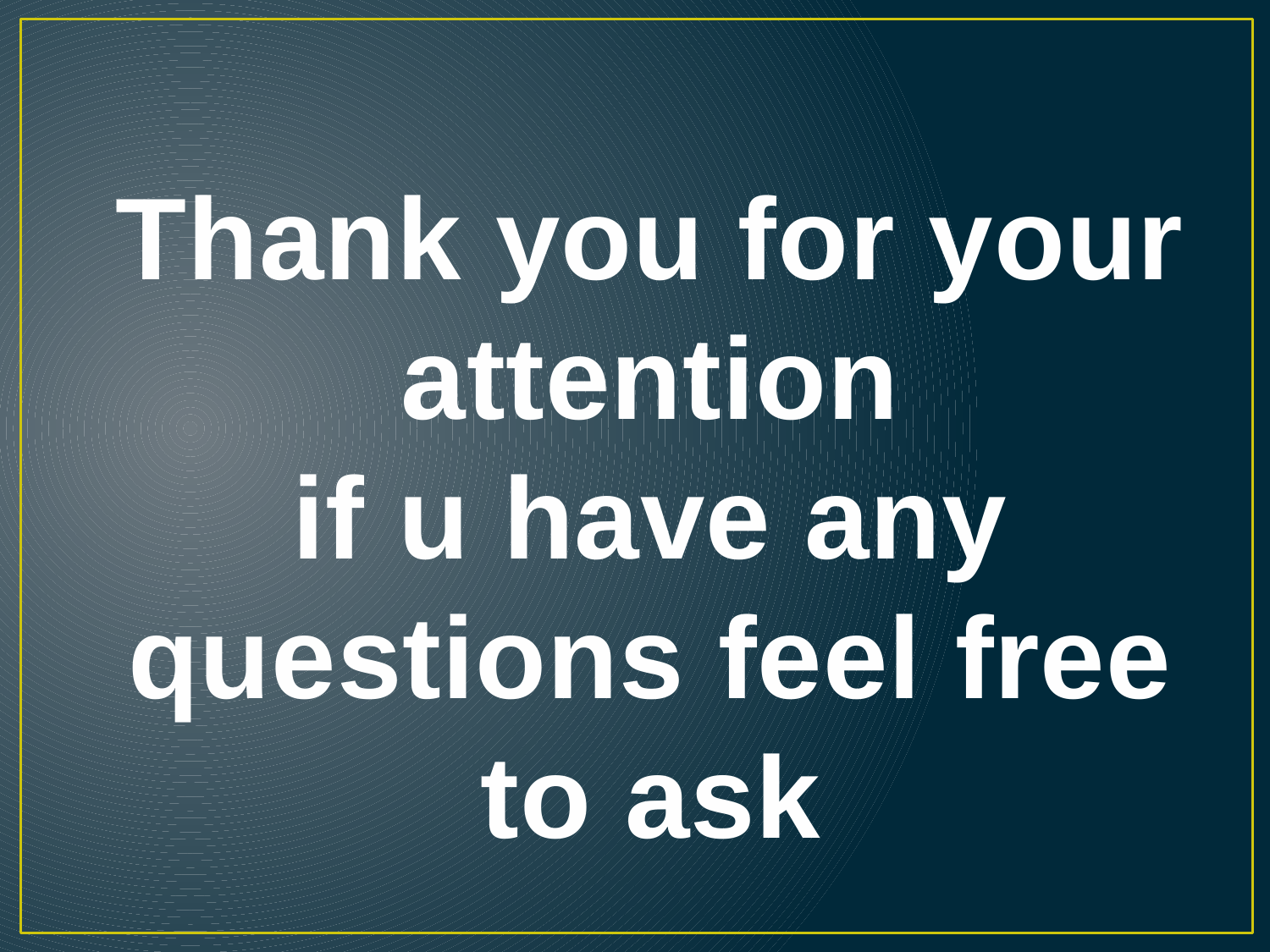

# Thank you for your attention if u have any questions feel free to ask